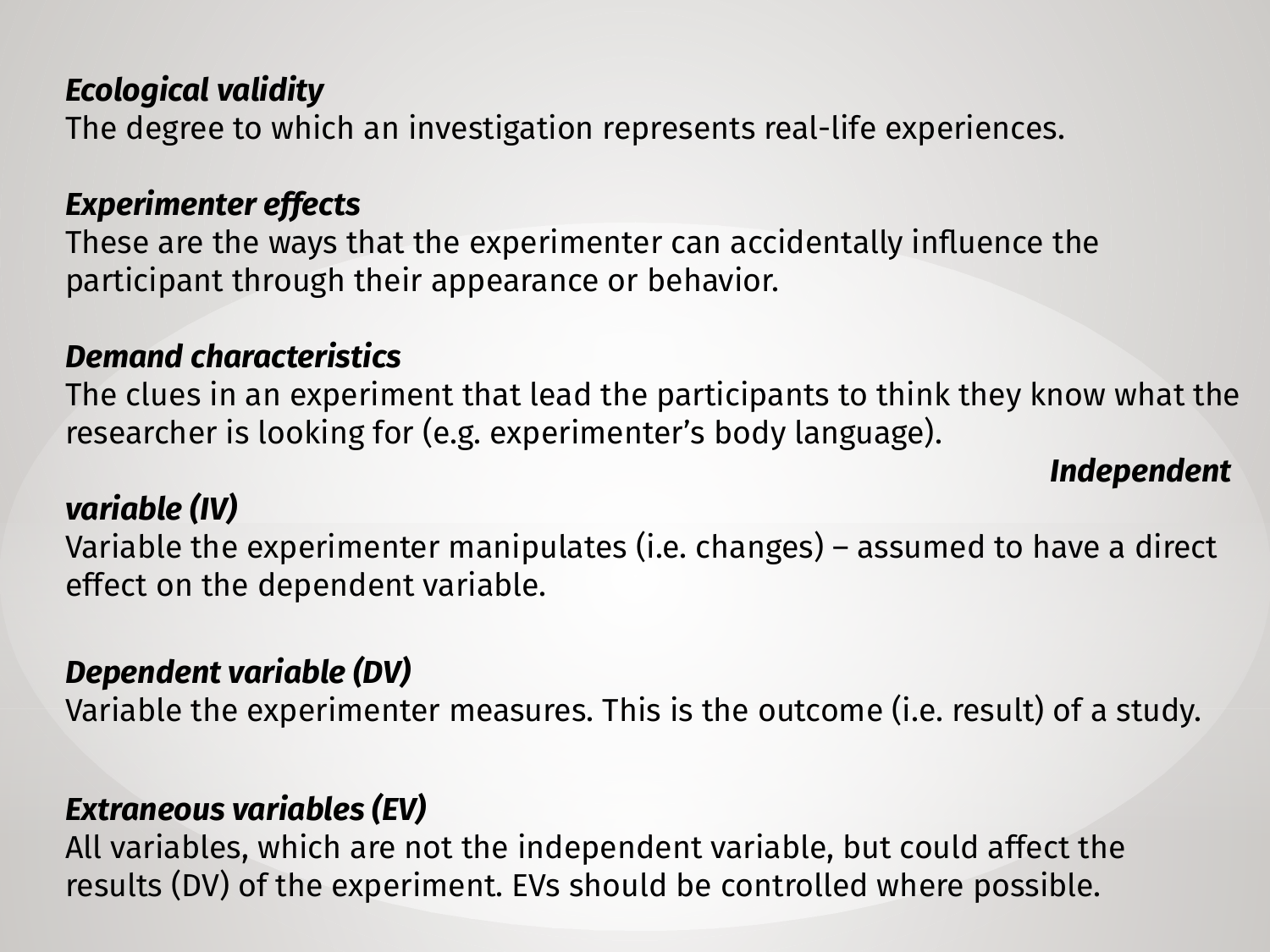

Ecological validity
The degree to which an investigation represents real-life experiences.
						                                 Experimenter effects
These are the ways that the experimenter can accidentally influence the participant through their appearance or behavior.
							                                Demand characteristics
The clues in an experiment that lead the participants to think they know what the researcher is looking for (e.g. experimenter’s body language).
						                               Independent variable (IV)
Variable the experimenter manipulates (i.e. changes) – assumed to have a direct effect on the dependent variable.
Dependent variable (DV)
Variable the experimenter measures. This is the outcome (i.e. result) of a study.
Extraneous variables (EV)
All variables, which are not the independent variable, but could affect the results (DV) of the experiment. EVs should be controlled where possible.